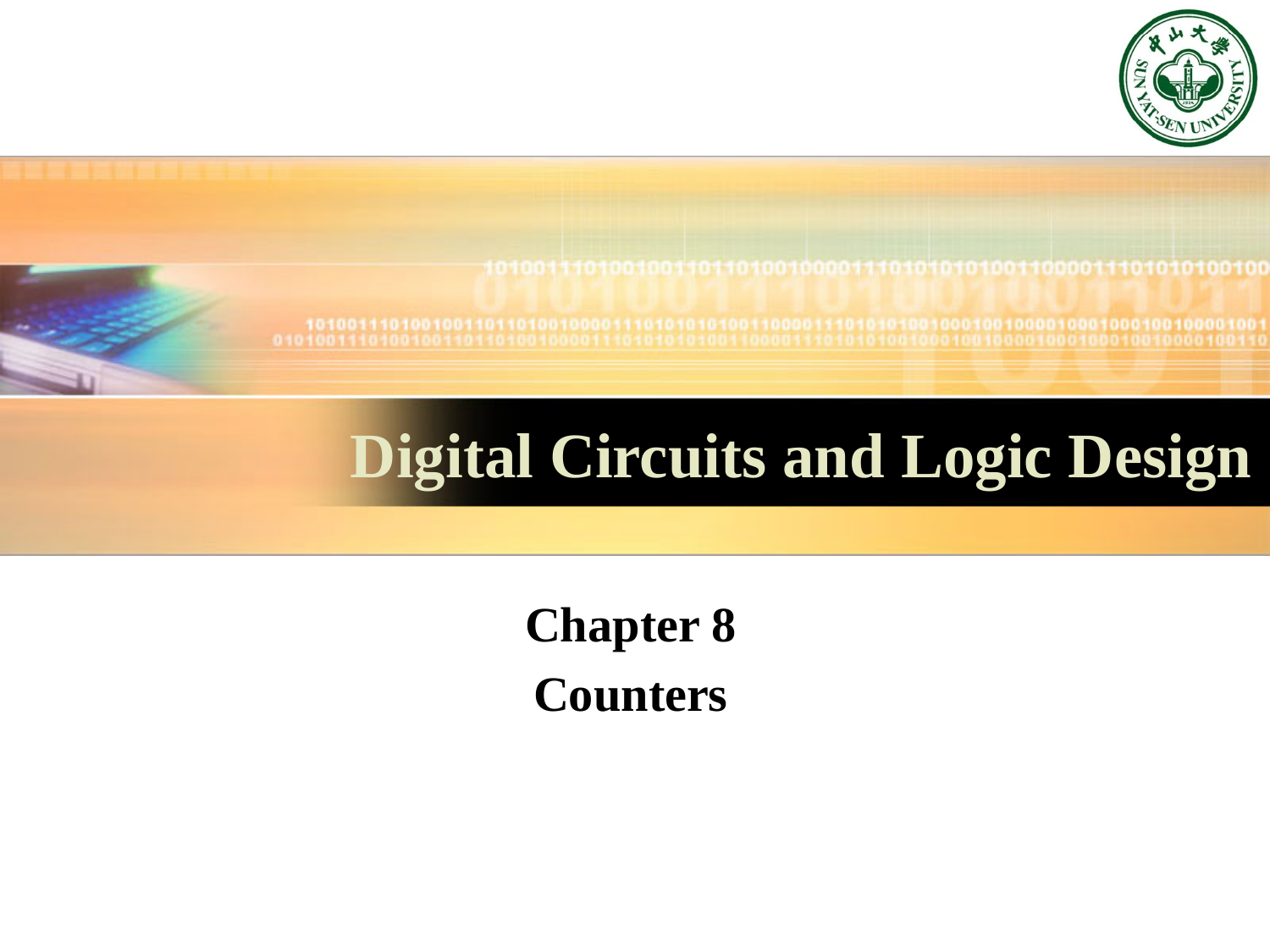

# Digital Circuits and Logic Design
Chapter 8
Counters